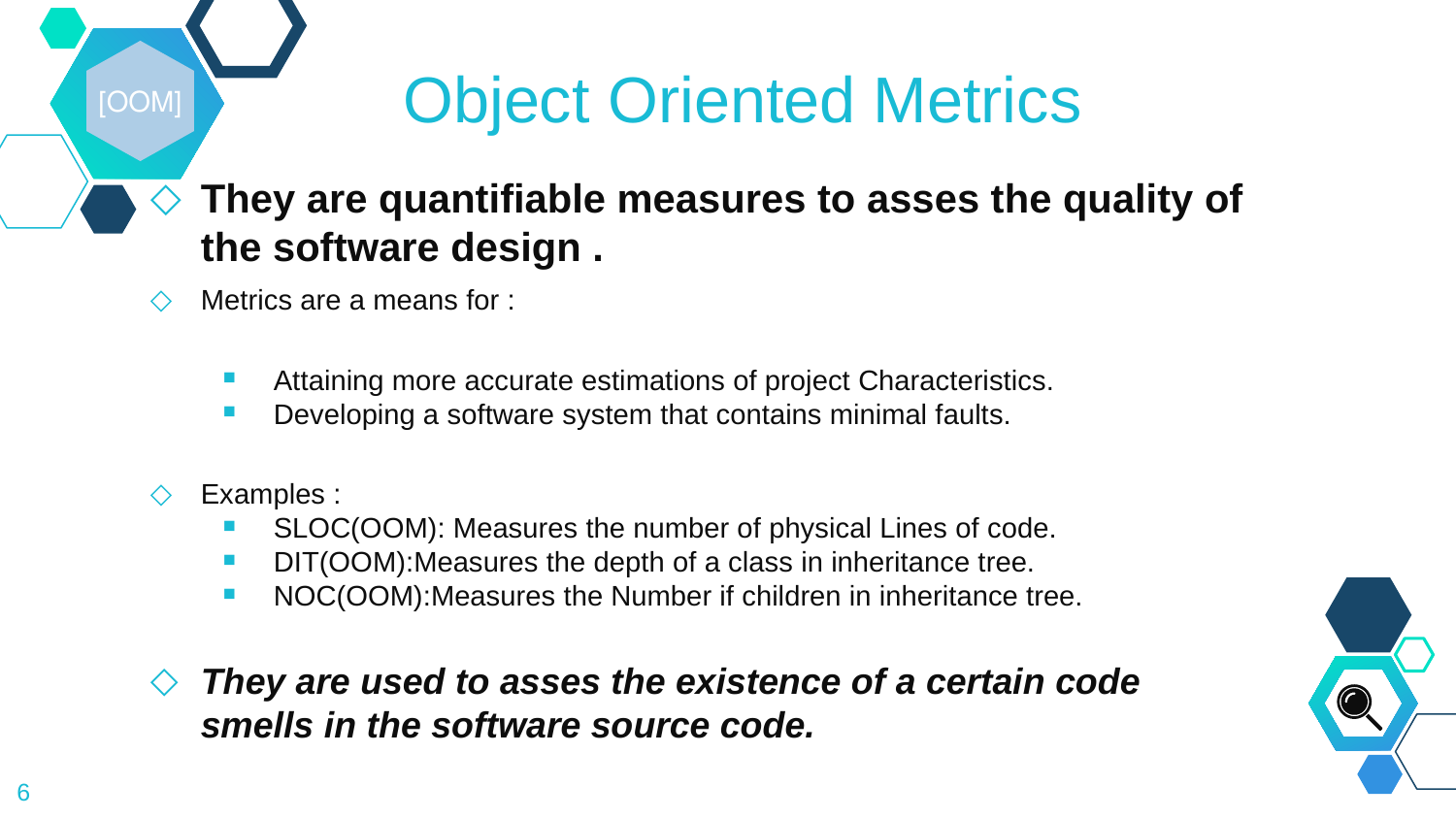

[OOM]
Object Oriented Metrics
They are quantifiable measures to asses the quality of the software design .
Metrics are a means for :

Attaining more accurate estimations of project Characteristics.
Developing a software system that contains minimal faults.

Examples :
SLOC(OOM): Measures the number of physical Lines of code.
DIT(OOM):Measures the depth of a class in inheritance tree.
NOC(OOM):Measures the Number if children in inheritance tree.

They are used to asses the existence of a certain code smells in the software source code.

6